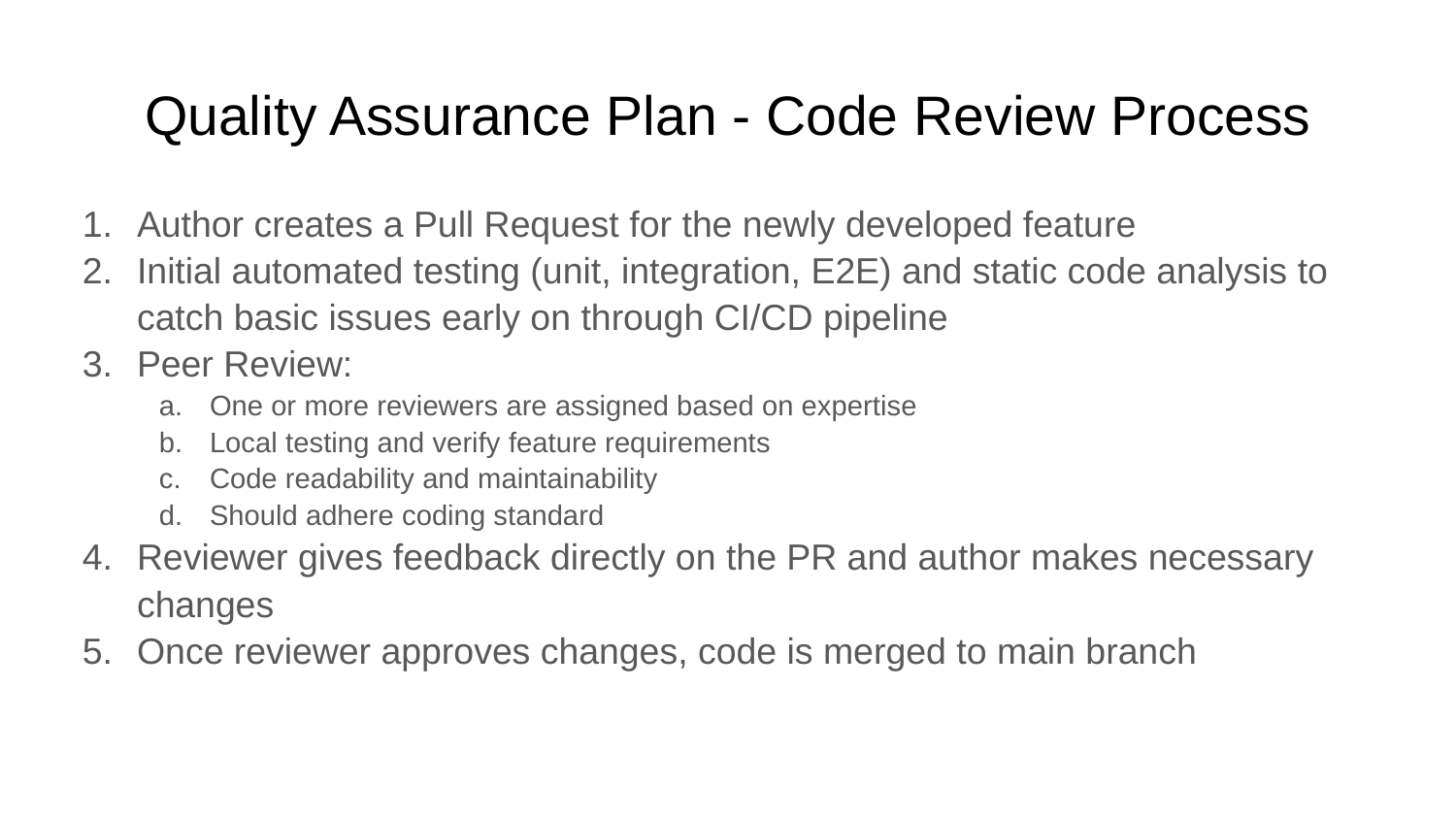

# Quality Assurance Plan - Code Review Process
Author creates a Pull Request for the newly developed feature
Initial automated testing (unit, integration, E2E) and static code analysis to catch basic issues early on through CI/CD pipeline
Peer Review:
One or more reviewers are assigned based on expertise
Local testing and verify feature requirements
Code readability and maintainability
Should adhere coding standard
Reviewer gives feedback directly on the PR and author makes necessary changes
Once reviewer approves changes, code is merged to main branch